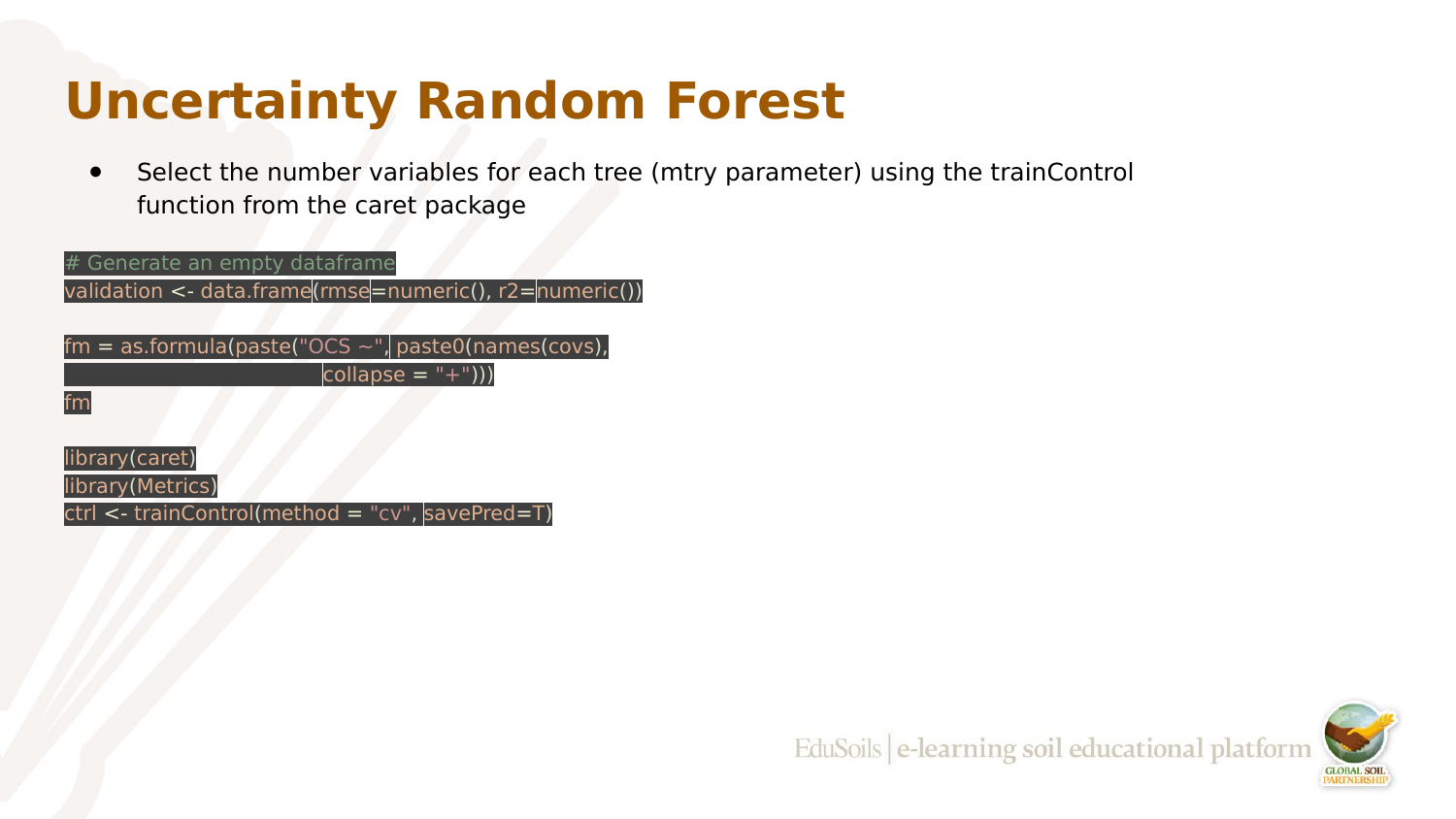

# Uncertainty Random Forest

Select the number variables for each tree (mtry parameter) using the trainControl function from the caret package

# Generate an empty dataframe
validation <- data.frame(rmse=numeric(), r2=numeric())

fm = as.formula(paste("OCS ~", paste0(names(covs),
                                         collapse = "+")))
fm

library(caret)
library(Metrics)
ctrl <- trainControl(method = "cv", savePred=T)

12